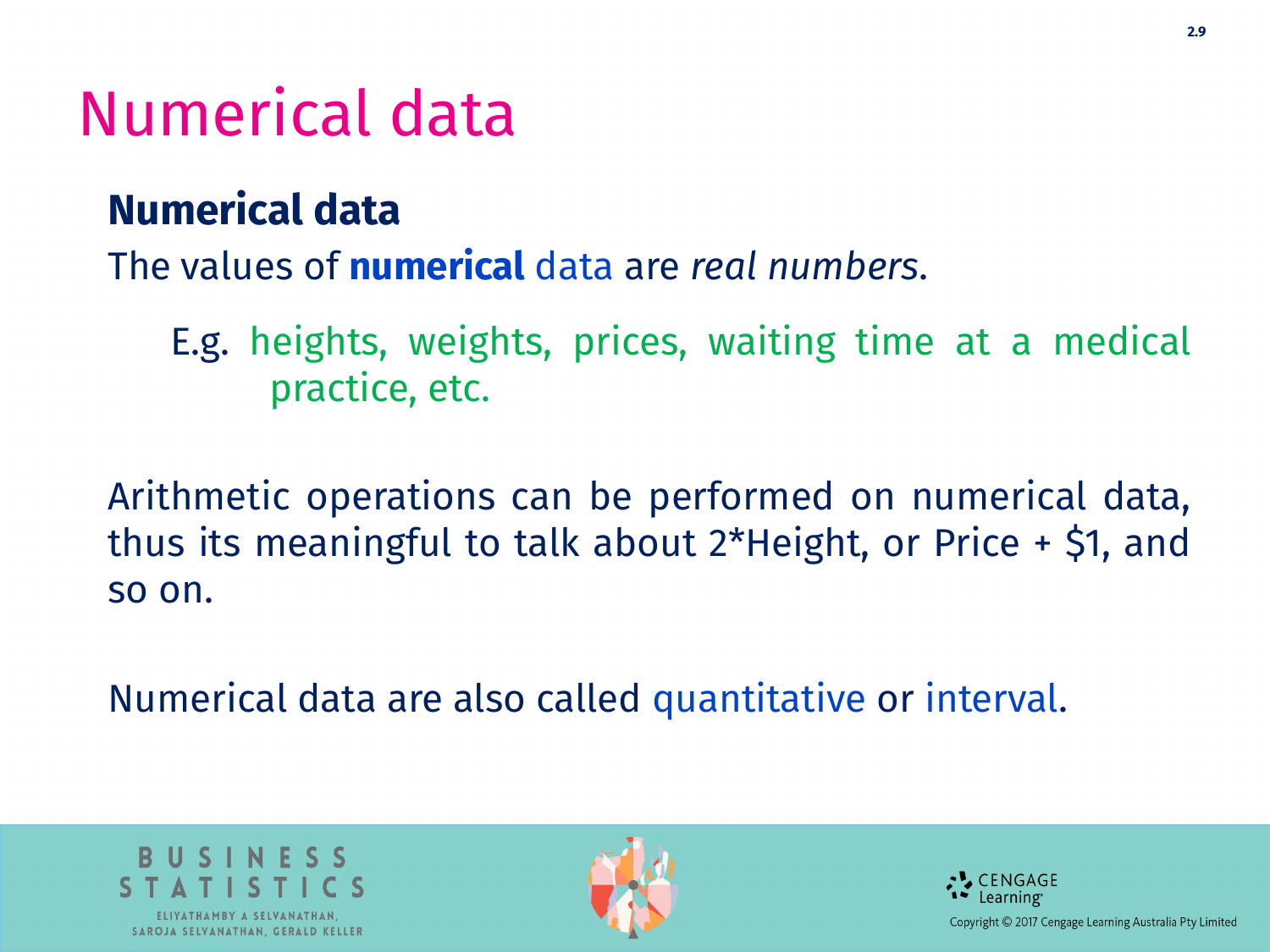

2.9
# Numerical data
Numerical data
The values of numerical data are real numbers.
E.g. heights, weights, prices, waiting time at a medical practice, etc.

Arithmetic operations can be performed on numerical data, thus its meaningful to talk about 2*Height, or Price + $1, and so on.

Numerical data are also called quantitative or interval.